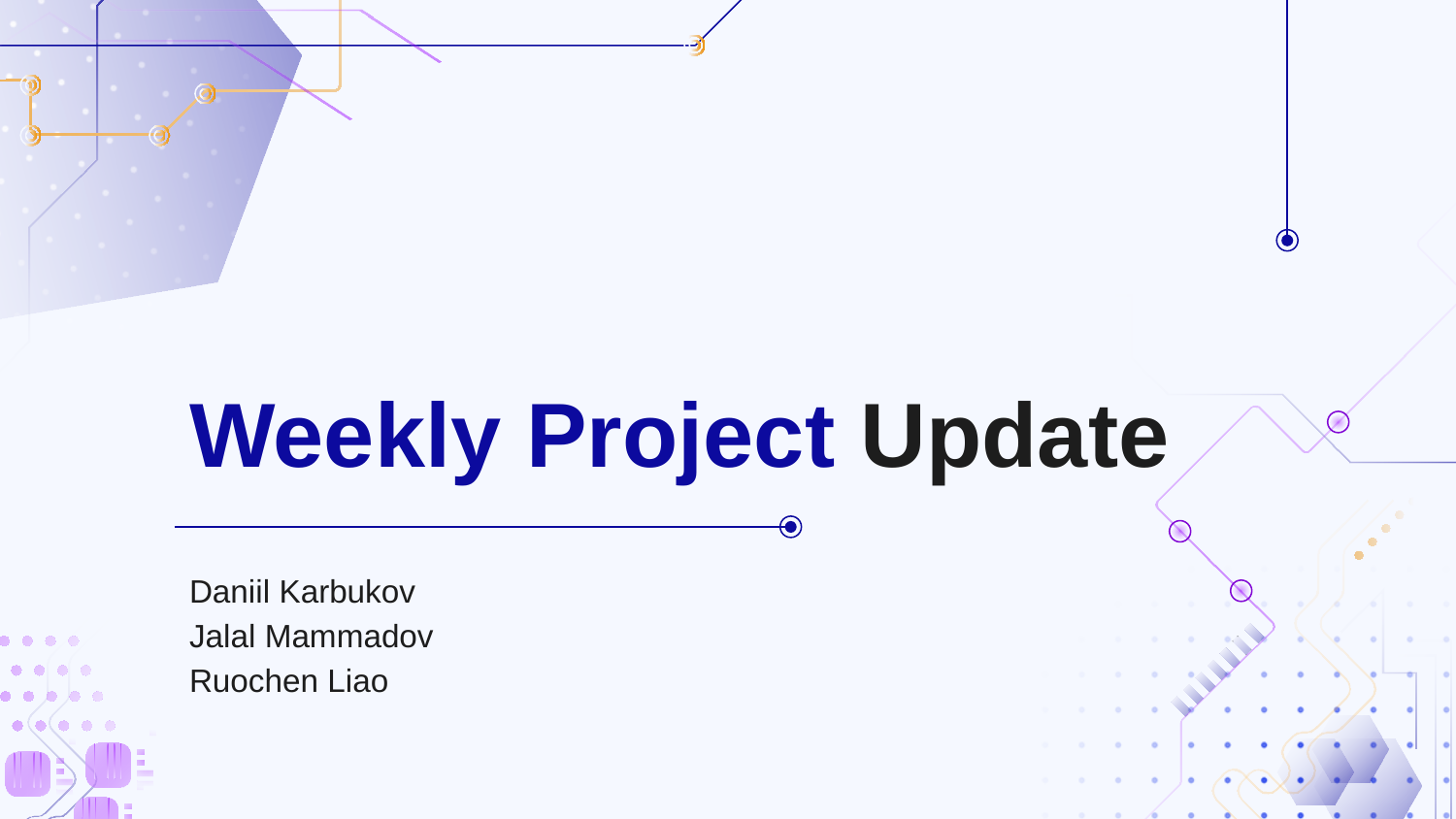

# Weekly Project Update

Daniil Karbukov
Jalal Mammadov
Ruochen Liao